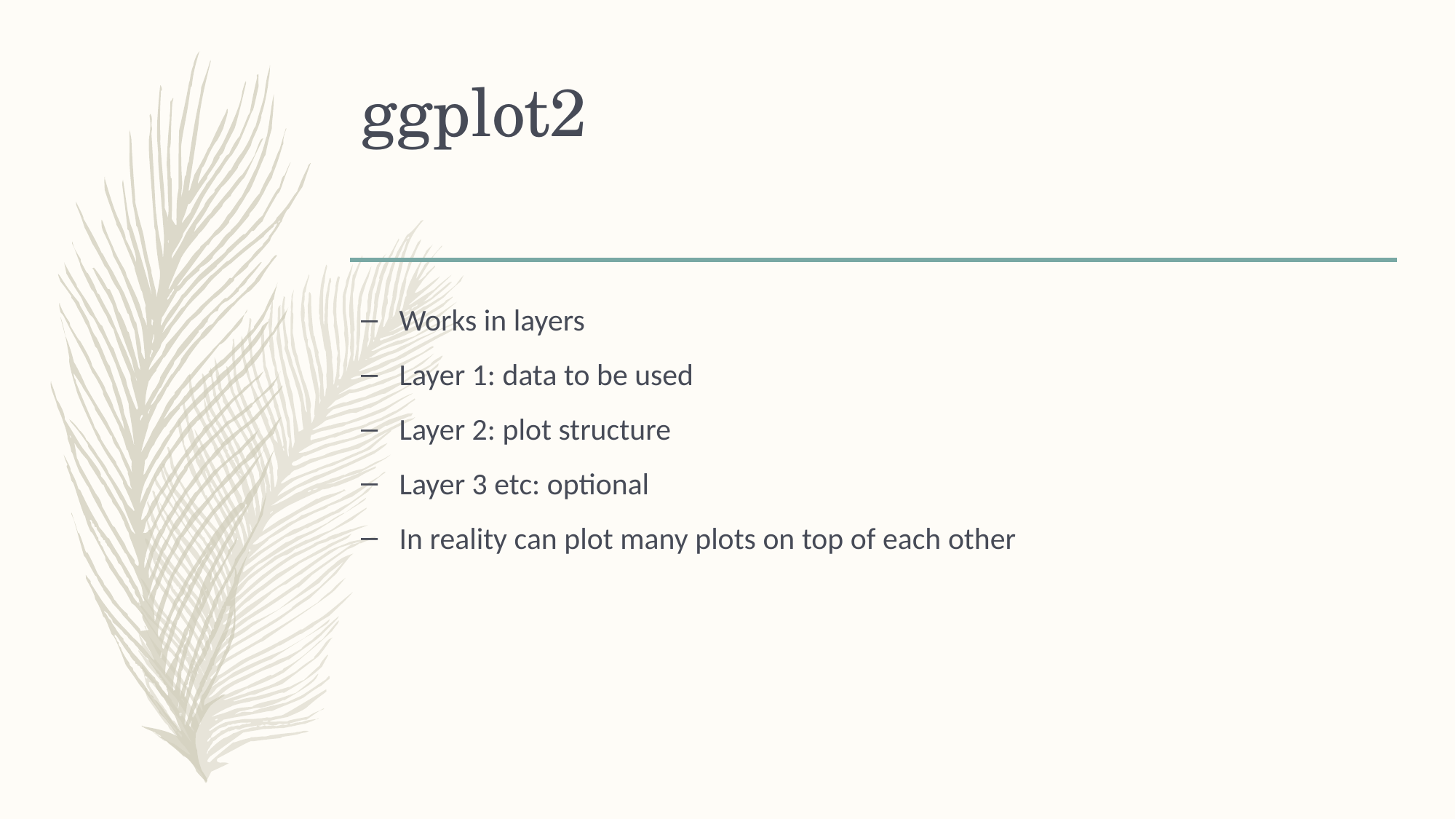

# ggplot2
Works in layers
Layer 1: data to be used
Layer 2: plot structure
Layer 3 etc: optional
In reality can plot many plots on top of each other